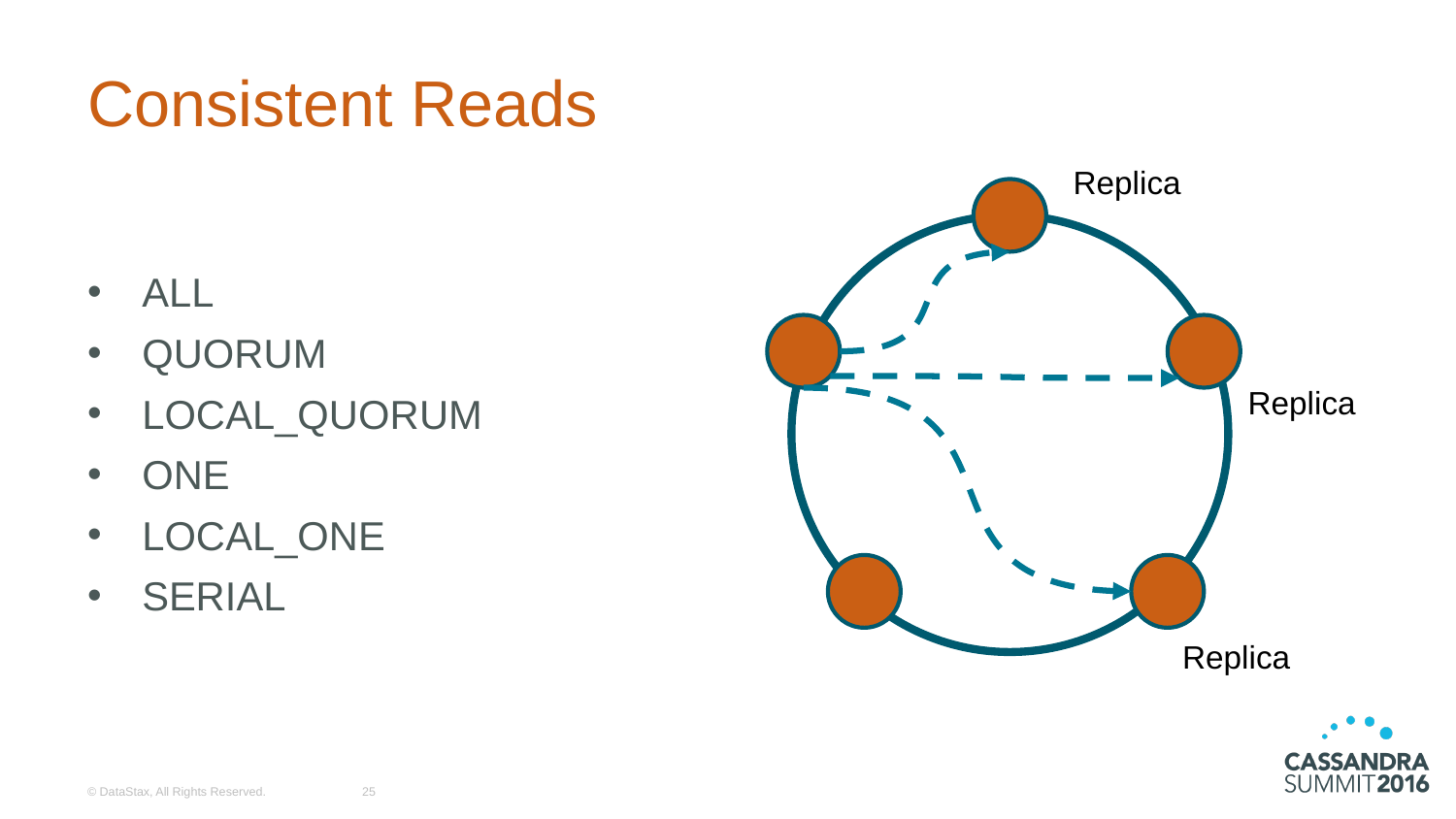

# Consistent Reads
Replica

Replica
Replica
ALL
QUORUM
LOCAL_QUORUM
ONE
LOCAL_ONE
SERIAL
© DataStax, All Rights Reserved.
25